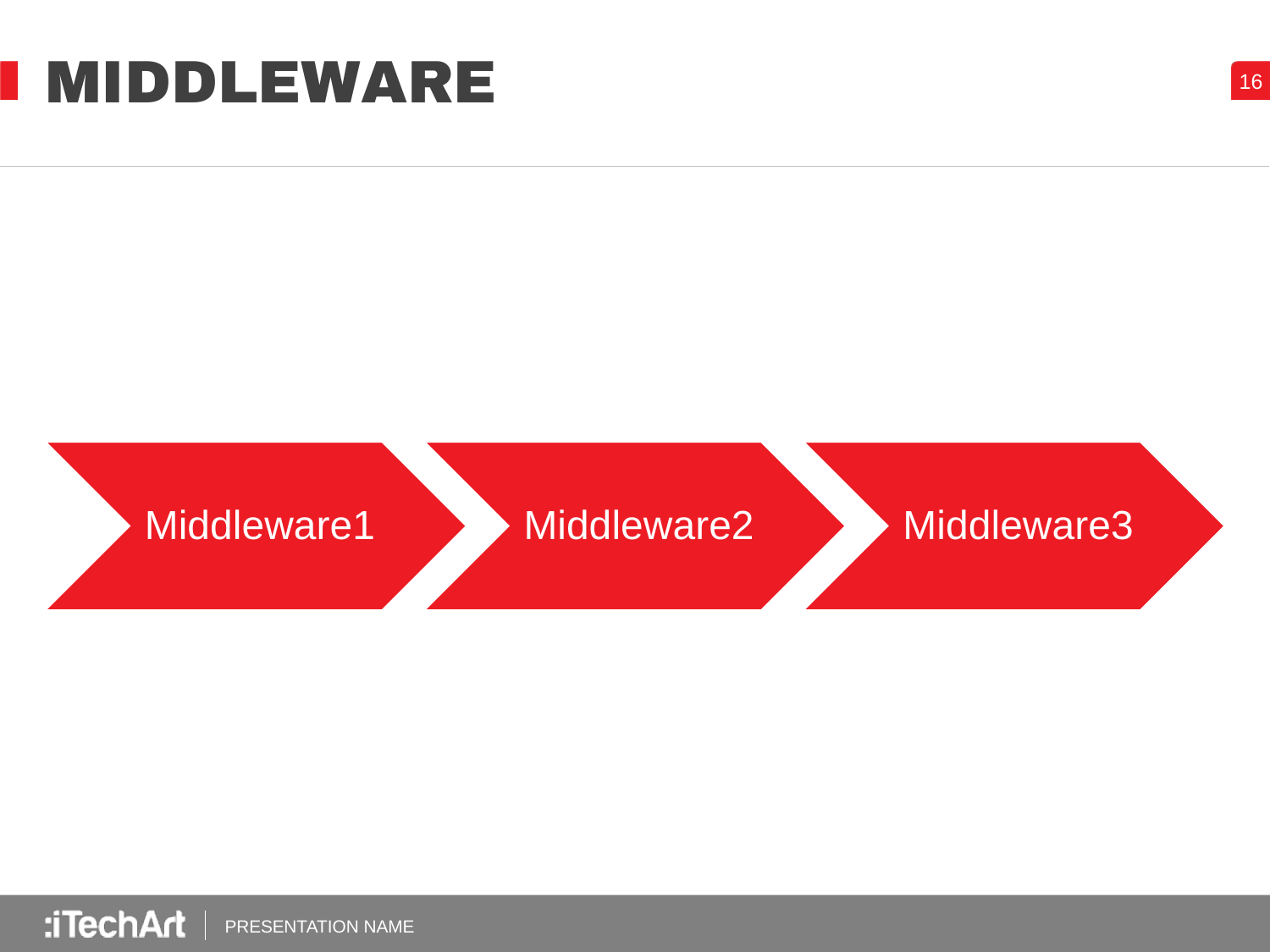

# Middleware
Middleware1
Middleware2
Middleware3
PRESENTATION NAME